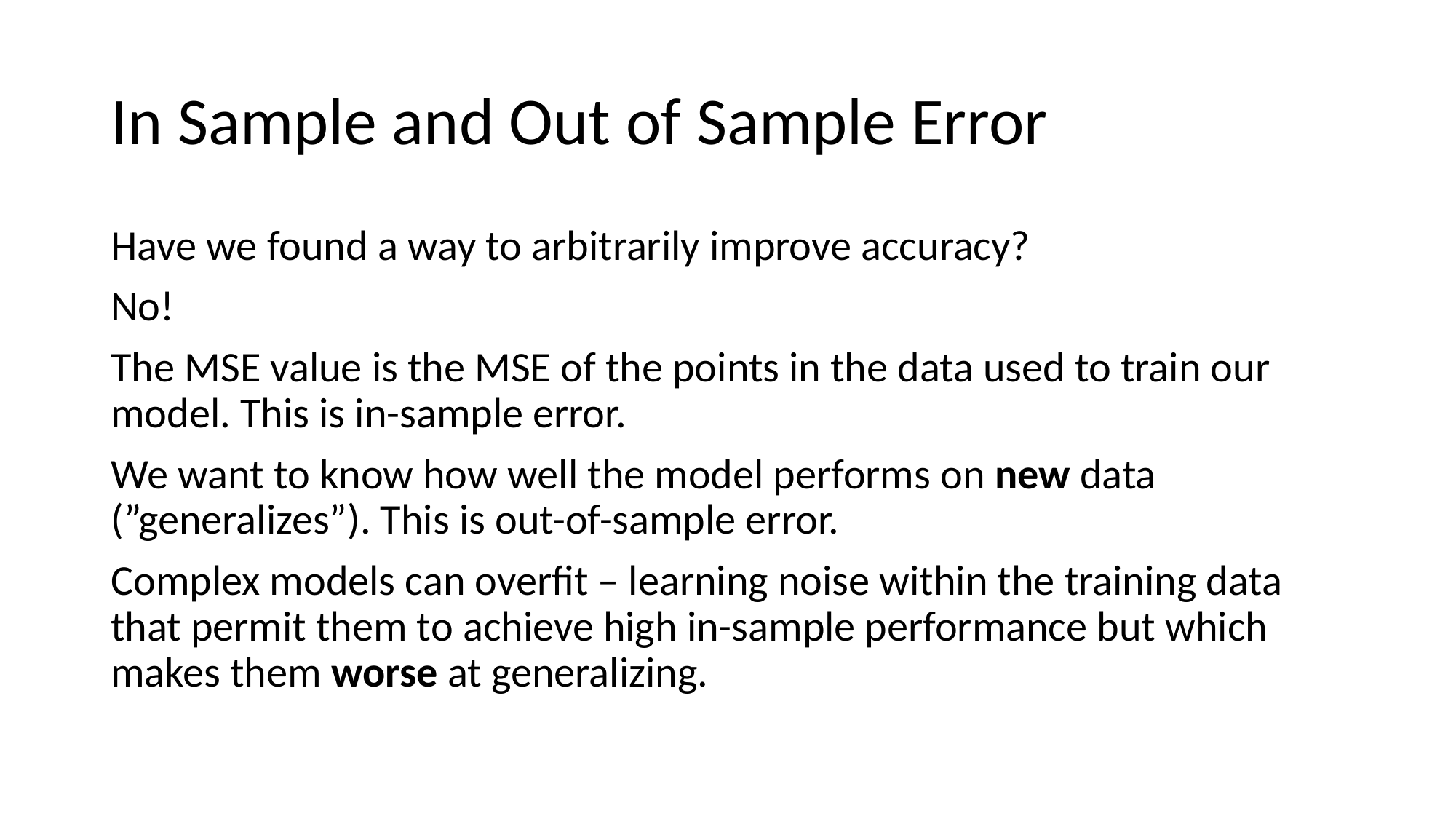

# In Sample and Out of Sample Error
Have we found a way to arbitrarily improve accuracy?
No!
The MSE value is the MSE of the points in the data used to train our model. This is in-sample error.
We want to know how well the model performs on new data (”generalizes”). This is out-of-sample error.
Complex models can overfit – learning noise within the training data that permit them to achieve high in-sample performance but which makes them worse at generalizing.